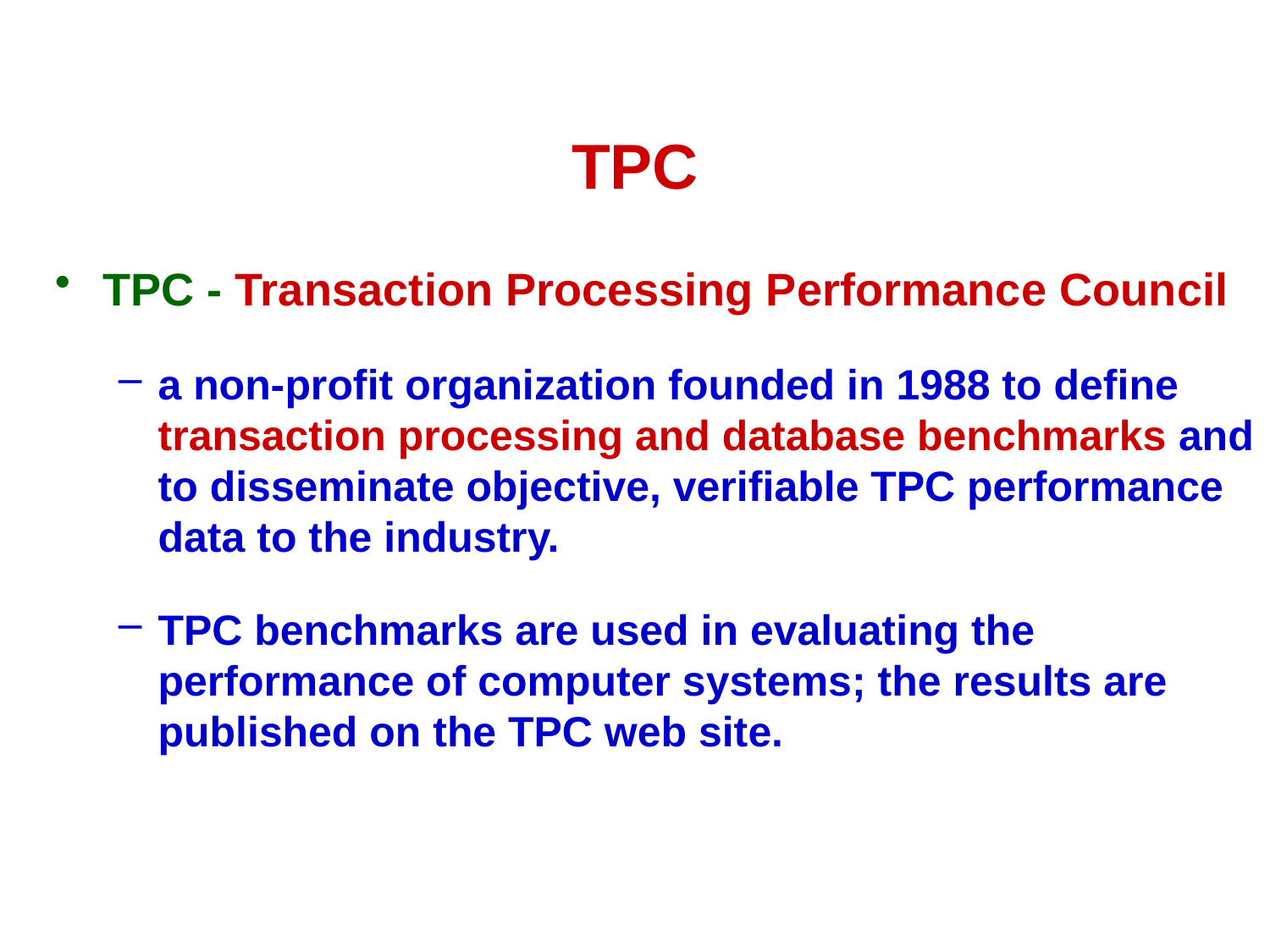

# TPC
TPC - Transaction Processing Performance Council
a non-profit organization founded in 1988 to define transaction processing and database benchmarks and to disseminate objective, verifiable TPC performance data to the industry.
TPC benchmarks are used in evaluating the performance of computer systems; the results are published on the TPC web site.